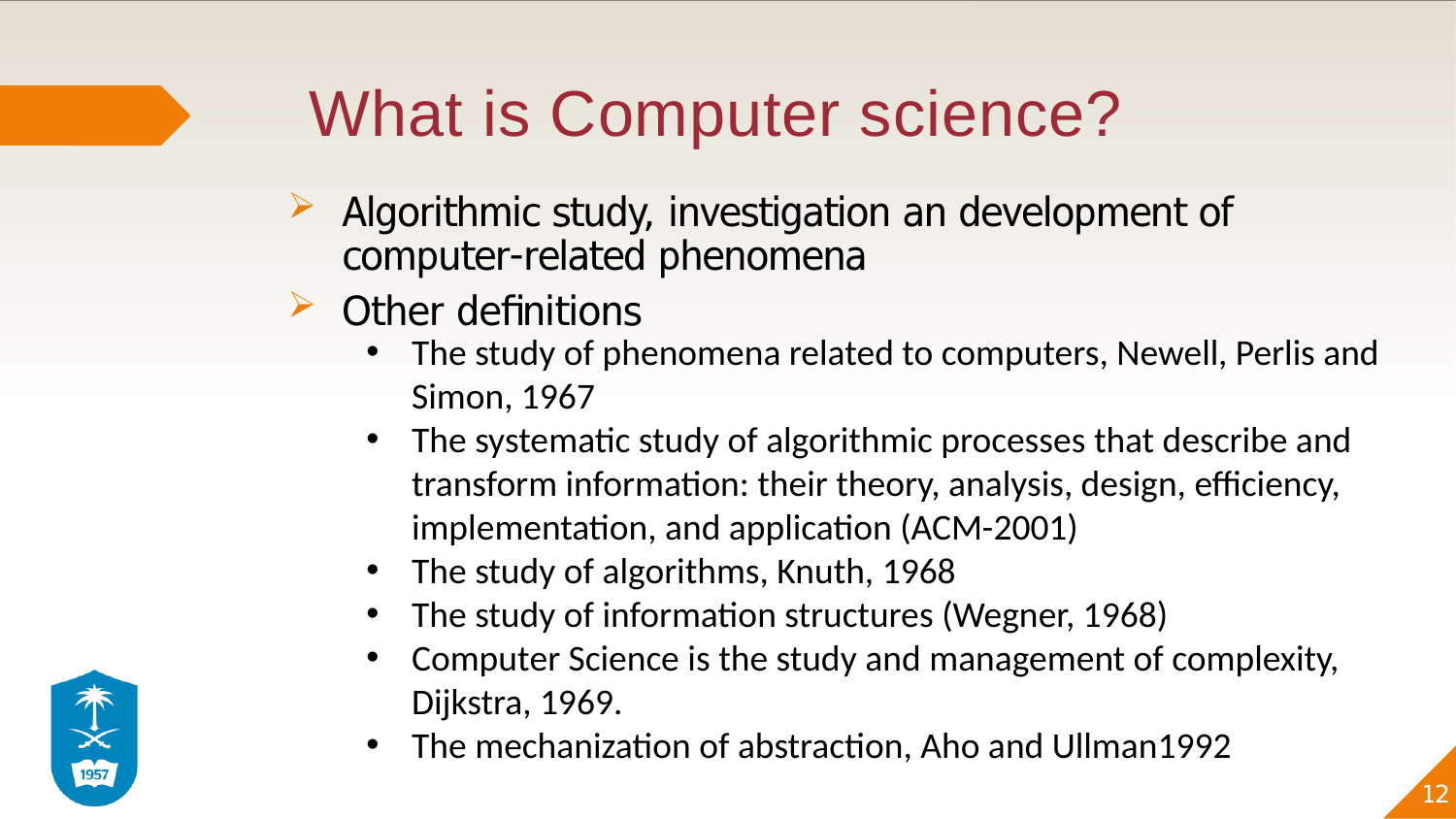

# What is Computer science?

Algorithmic study, investigation an development of computer-related phenomena
Other definitions
The study of phenomena related to computers, Newell, Perlis and Simon, 1967
The systematic study of algorithmic processes that describe and transform information: their theory, analysis, design, efficiency, implementation, and application (ACM-2001)
The study of algorithms, Knuth, 1968
The study of information structures (Wegner, 1968)
Computer Science is the study and management of complexity, Dijkstra, 1969.
The mechanization of abstraction, Aho and Ullman1992

12